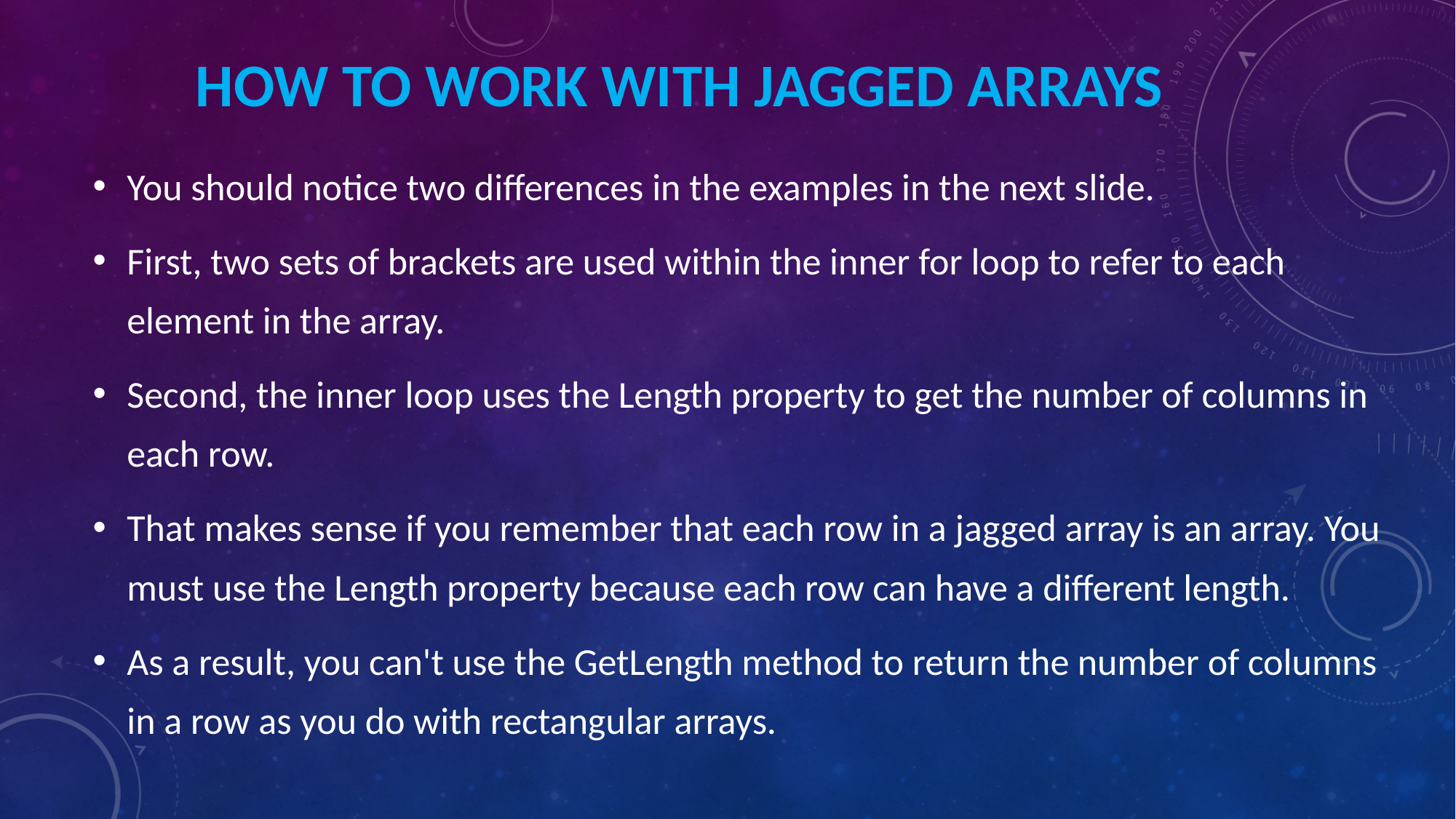

# How to work with jagged arrays
You should notice two differences in the examples in the next slide.
First, two sets of brackets are used within the inner for loop to refer to each element in the array.
Second, the inner loop uses the Length property to get the number of columns in each row.
That makes sense if you remember that each row in a jagged array is an array. You must use the Length property because each row can have a different length.
As a result, you can't use the GetLength method to return the number of columns in a row as you do with rectangular arrays.